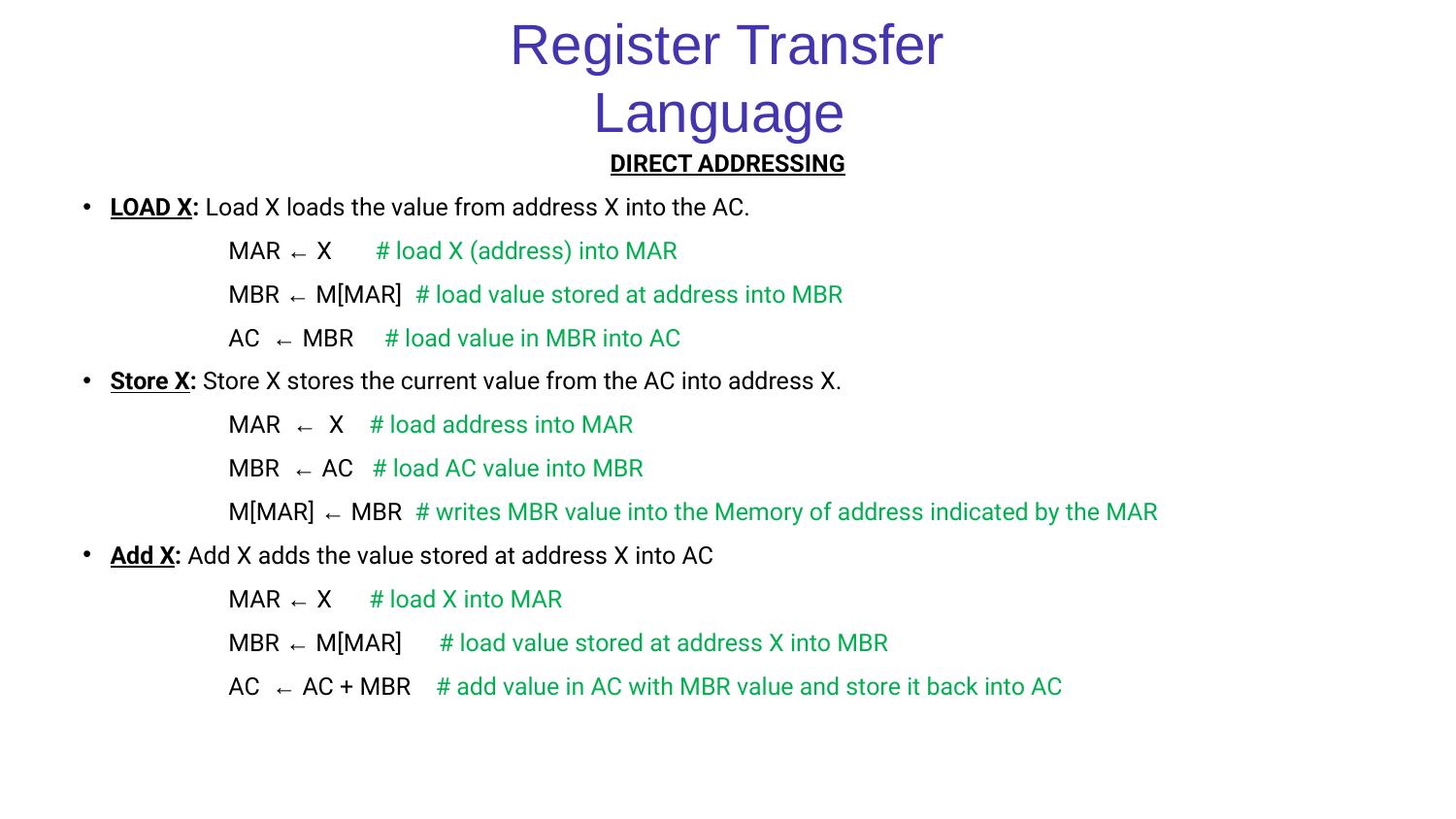

Register Transfer Language
DIRECT ADDRESSING
LOAD X: Load X loads the value from address X into the AC.
	MAR ← X       # load X (address) into MAR
	MBR ← M[MAR]  # load value stored at address into MBR
	AC  ← MBR     # load value in MBR into AC
Store X: Store X stores the current value from the AC into address X.
	MAR  ←  X    # load address into MAR
	MBR  ← AC   # load AC value into MBR
	M[MAR] ← MBR  # writes MBR value into the Memory of address indicated by the MAR
Add X: Add X adds the value stored at address X into AC
	MAR ← X      # load X into MAR
	MBR ← M[MAR]      # load value stored at address X into MBR
	AC  ← AC + MBR    # add value in AC with MBR value and store it back into AC